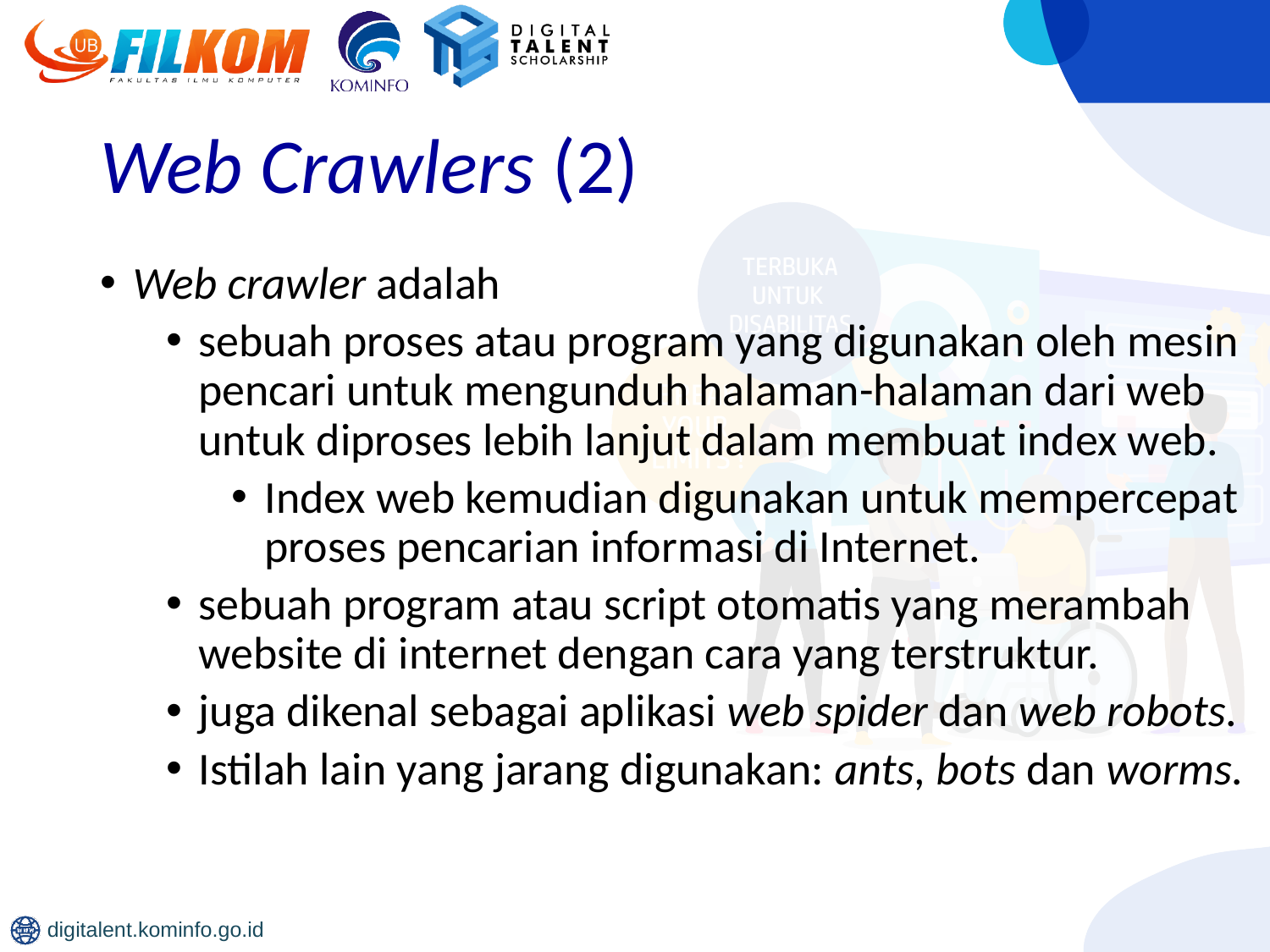

# Web Crawlers (2)
Web crawler adalah
sebuah proses atau program yang digunakan oleh mesin pencari untuk mengunduh halaman-halaman dari web untuk diproses lebih lanjut dalam membuat index web.
Index web kemudian digunakan untuk mempercepat proses pencarian informasi di Internet.
sebuah program atau script otomatis yang merambah website di internet dengan cara yang terstruktur.
juga dikenal sebagai aplikasi web spider dan web robots.
Istilah lain yang jarang digunakan: ants, bots dan worms.